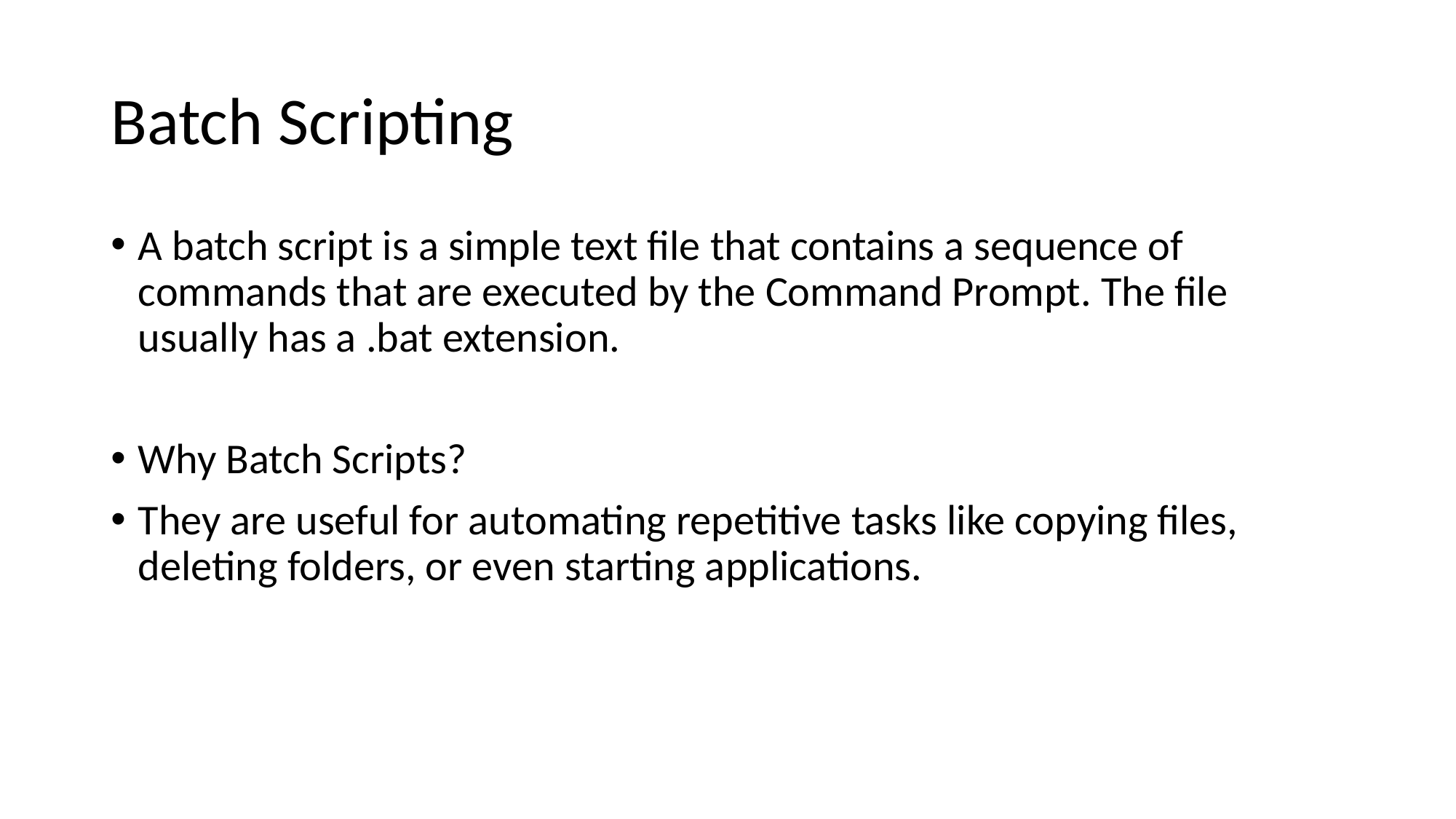

# Batch Scripting
A batch script is a simple text file that contains a sequence of commands that are executed by the Command Prompt. The file usually has a .bat extension.

Why Batch Scripts?
They are useful for automating repetitive tasks like copying files, deleting folders, or even starting applications.